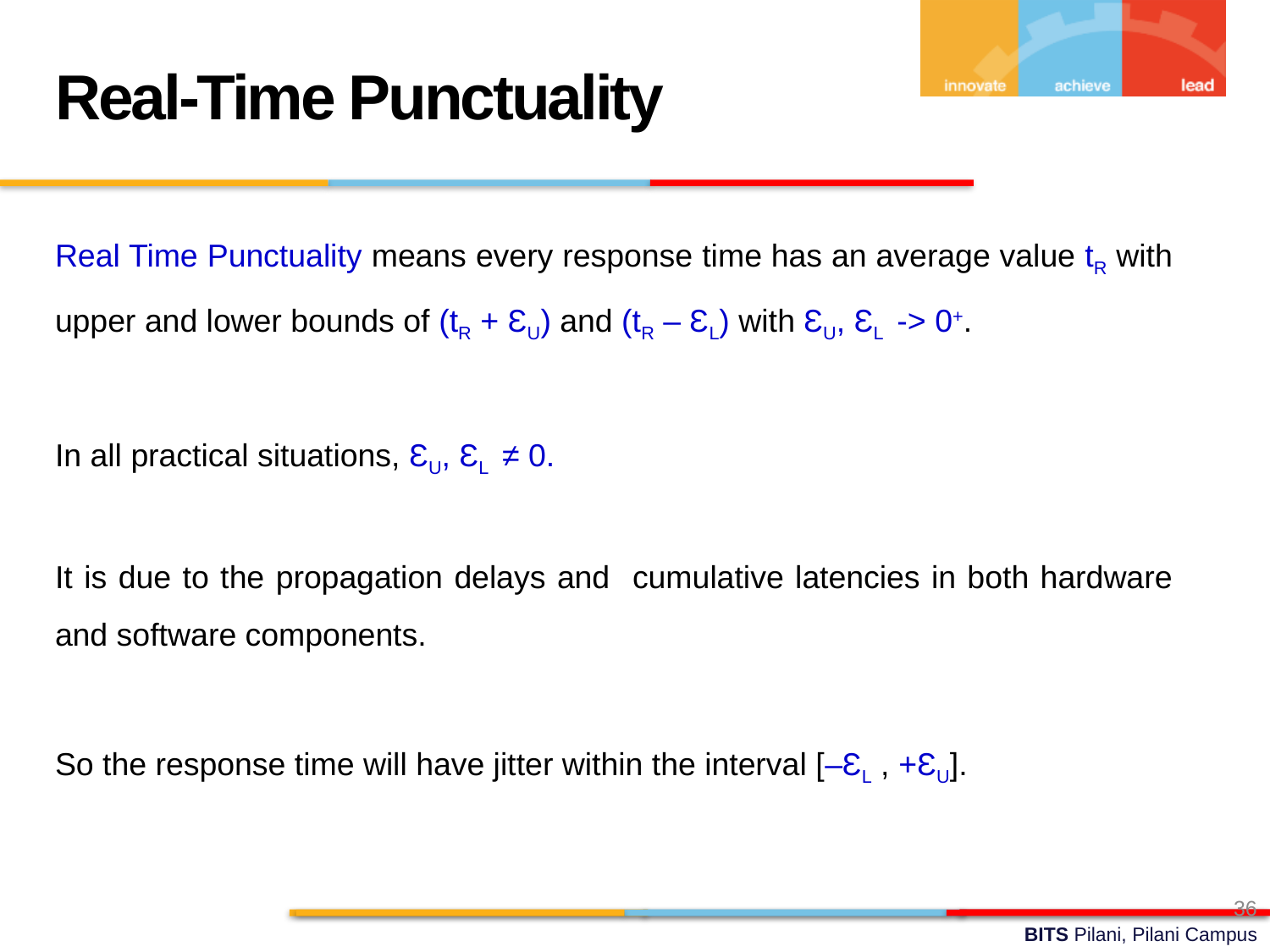

Real-Time Punctuality
Real Time Punctuality means every response time has an average value tR with upper and lower bounds of (tR + ƐU) and (tR – ƐL) with ƐU, ƐL  -> 0+.

In all practical situations, ƐU, ƐL  ≠ 0.

It is due to the propagation delays and  cumulative latencies in both hardware and software components.

So the response time will have jitter within the interval [–ƐL , +ƐU].
36